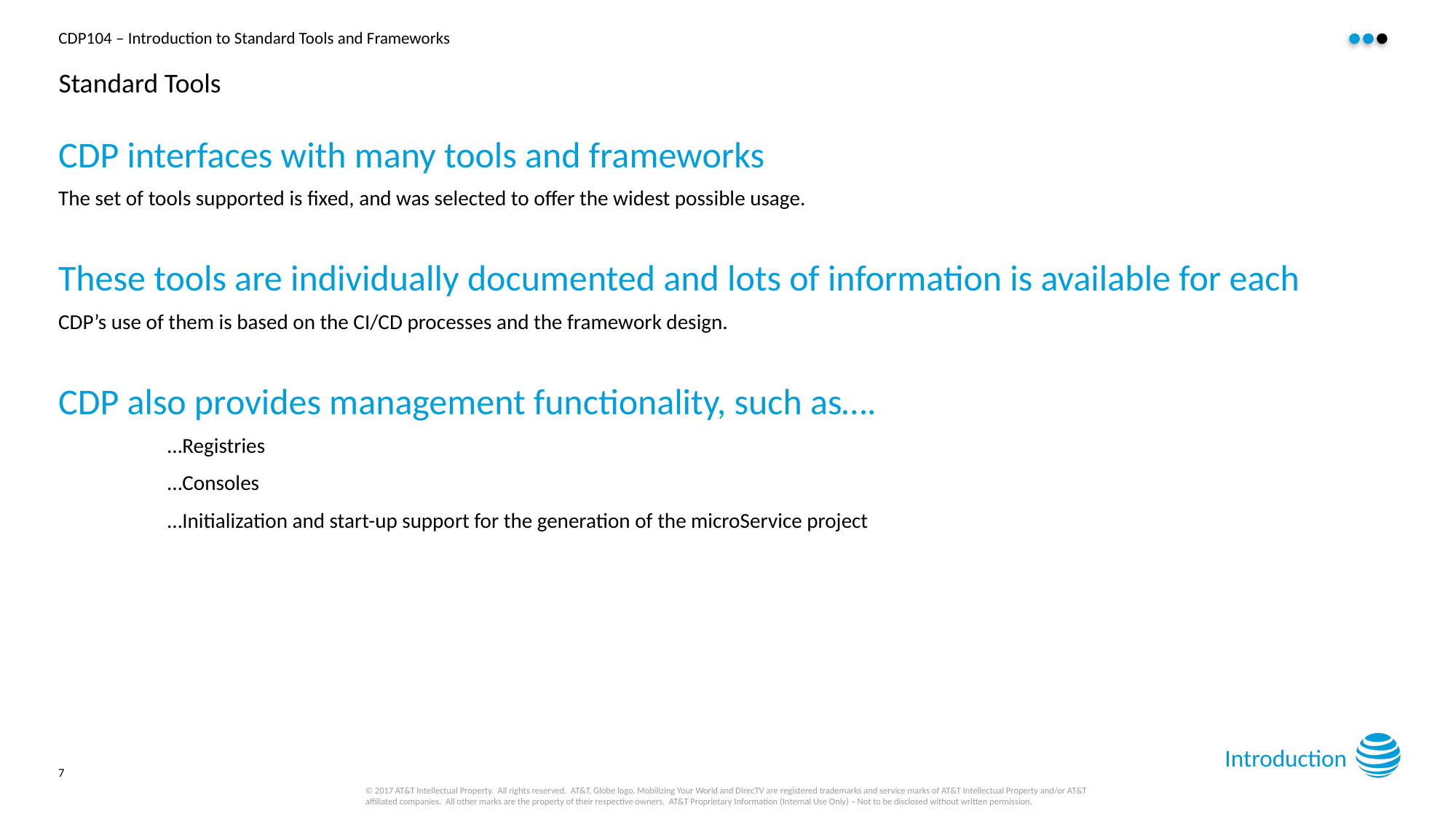

# Standard Tools
CDP interfaces with many tools and frameworks
The set of tools supported is fixed, and was selected to offer the widest possible usage.

These tools are individually documented and lots of information is available for each
CDP’s use of them is based on the CI/CD processes and the framework design.

CDP also provides management functionality, such as….
…Registries
…Consoles
…Initialization and start-up support for the generation of the microService project
Introduction
7